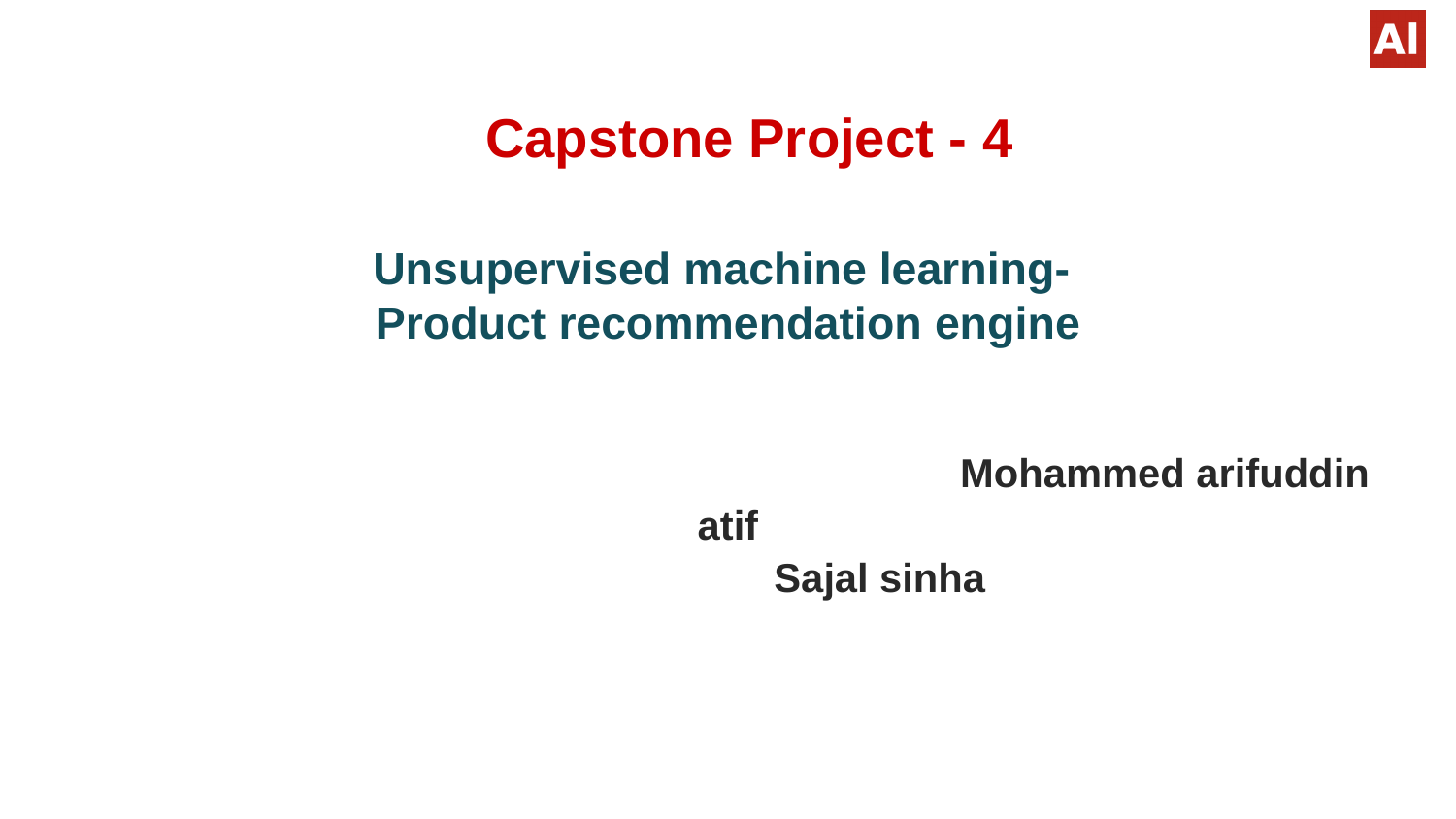

Capstone Project - 4

Unsupervised machine learning-
Product recommendation engine

           	  				Mohammed arifuddin atif
      		 Sajal sinha